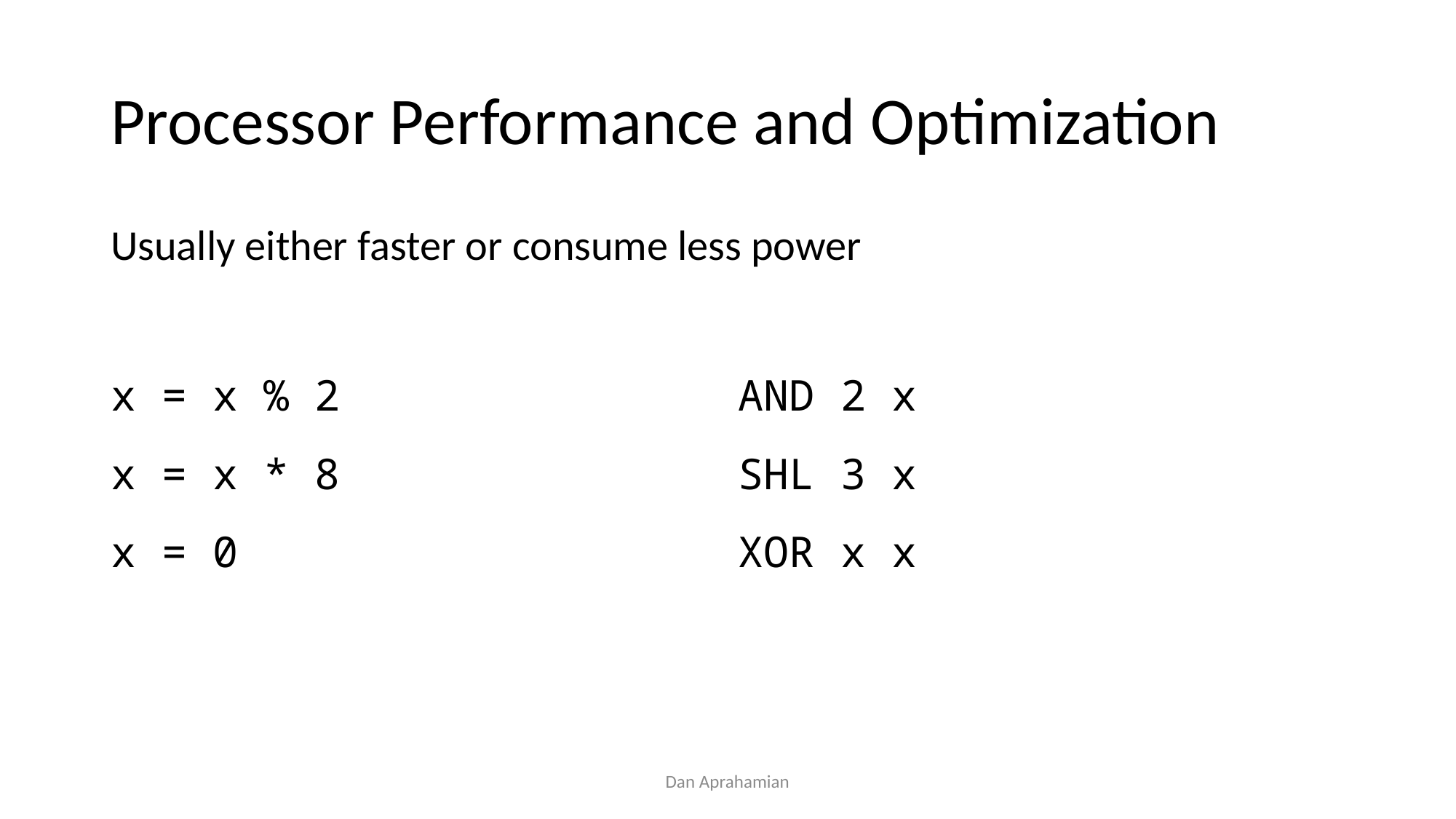

# Processor Performance and Optimization
Usually either faster or consume less power
| x = x % 2 | AND 2 x |
| --- | --- |
| x = x \* 8 | SHL 3 x |
| x = 0 | XOR x x |
Dan Aprahamian